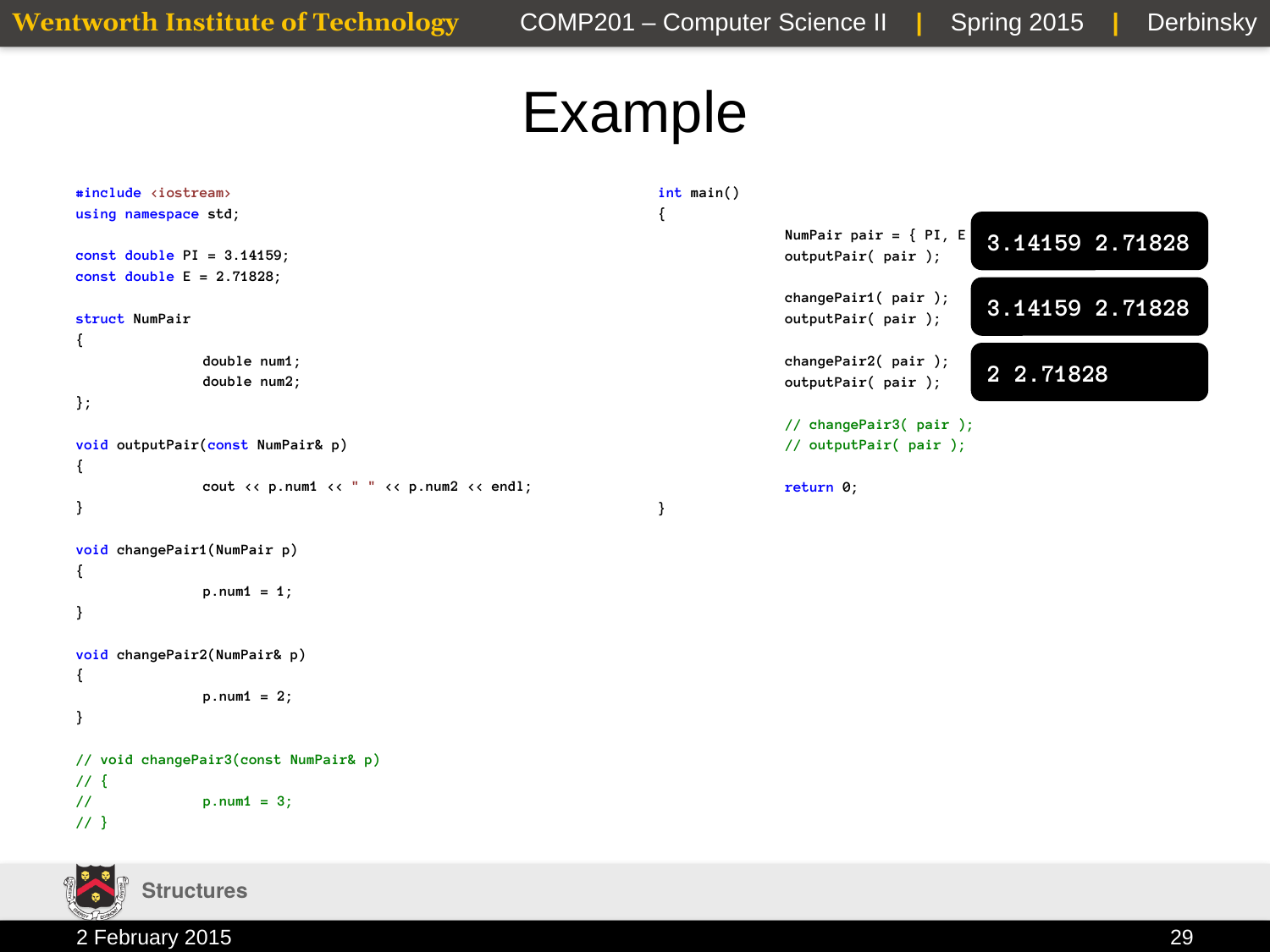

# Example
#include <iostream>
using namespace std;

const double PI = 3.14159;
const double E = 2.71828;

struct NumPair
{
	double num1;
	double num2;
};

void outputPair(const NumPair& p)
{
	cout << p.num1 << " " << p.num2 << endl;
}

void changePair1(NumPair p)
{
	p.num1 = 1;
}

void changePair2(NumPair& p)
{
	p.num1 = 2;
}

// void changePair3(const NumPair& p)
// {
//	p.num1 = 3;
// }
int main()
{
	NumPair pair = { PI, E };
	outputPair( pair );

	changePair1( pair );
	outputPair( pair );

	changePair2( pair );
	outputPair( pair );

	// changePair3( pair );
	// outputPair( pair );

	return 0;
}
3.14159 2.71828
3.14159 2.71828
2 2.71828
Structures
2 February 2015
29